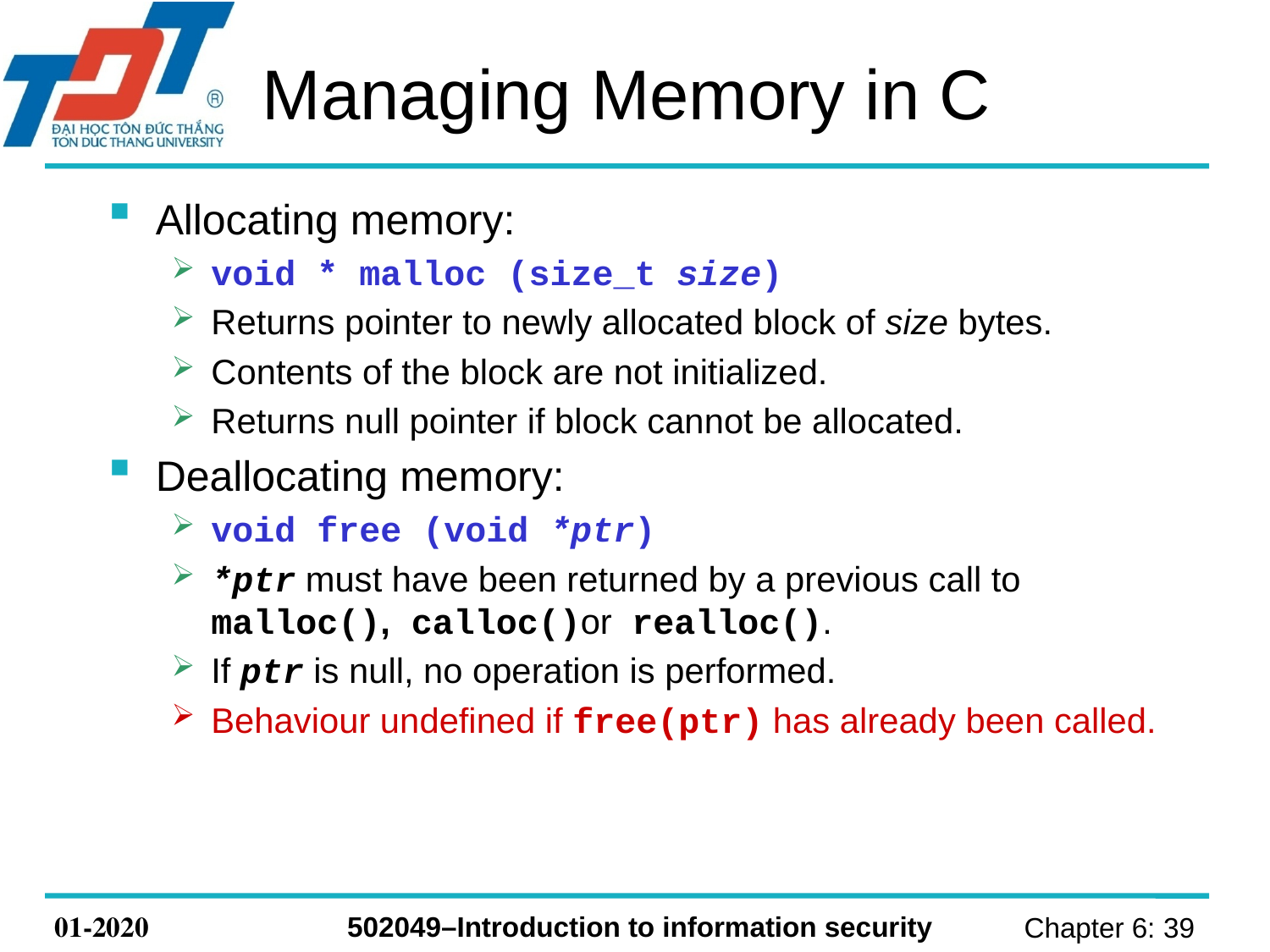

# Managing Memory in C
Allocating memory:
void * malloc (size_t size)
Returns pointer to newly allocated block of size bytes.
Contents of the block are not initialized.
Returns null pointer if block cannot be allocated.
Deallocating memory:
void free (void *ptr)
*ptr must have been returned by a previous call to malloc(), calloc()or  realloc().
If ptr is null, no operation is performed.
Behaviour undefined if free(ptr) has already been called.